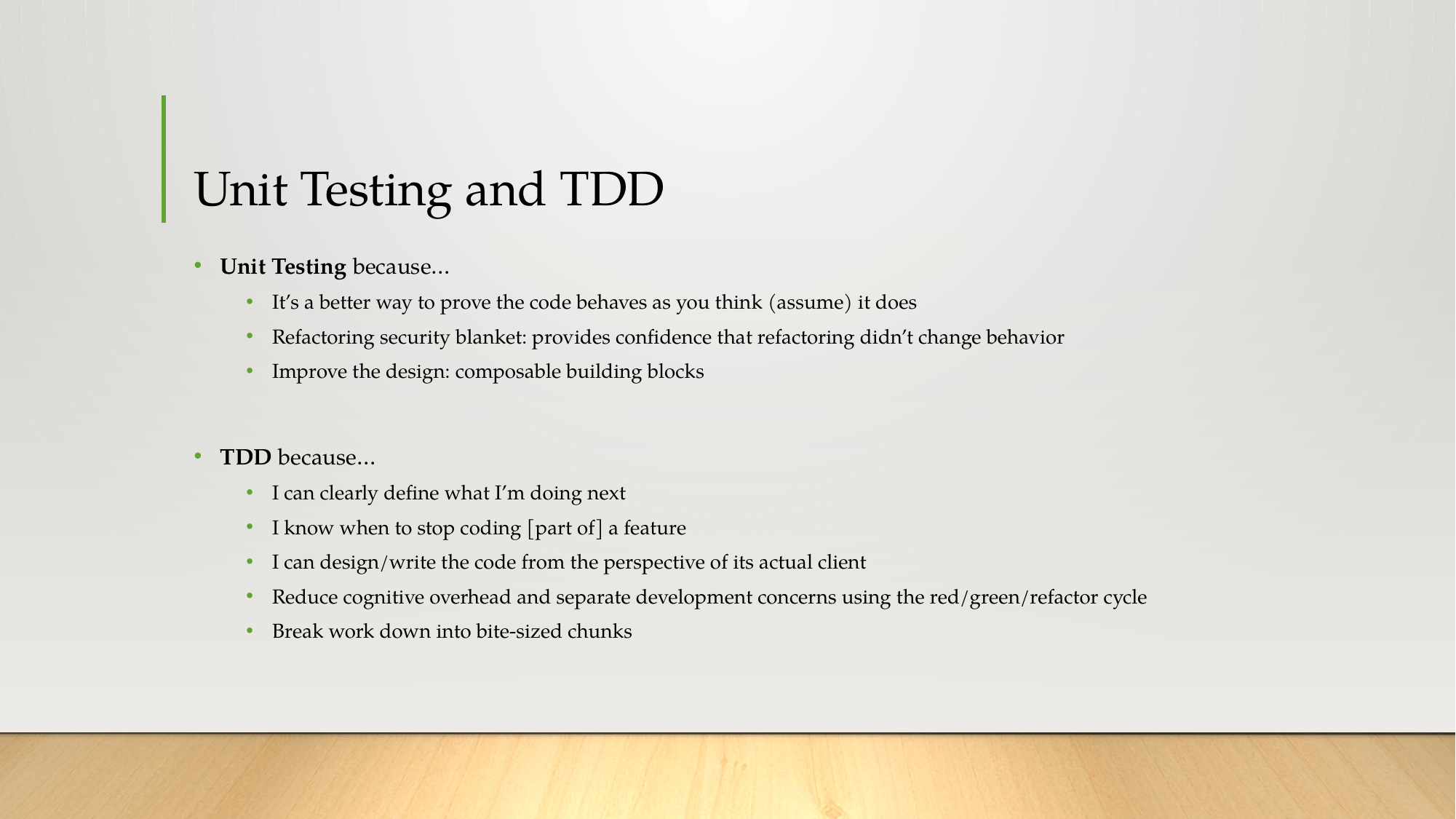

# Unit Testing and TDD
Unit Testing because…
It’s a better way to prove the code behaves as you think (assume) it does
Refactoring security blanket: provides confidence that refactoring didn’t change behavior
Improve the design: composable building blocks

TDD because…
I can clearly define what I’m doing next
I know when to stop coding [part of] a feature
I can design/write the code from the perspective of its actual client
Reduce cognitive overhead and separate development concerns using the red/green/refactor cycle
Break work down into bite-sized chunks